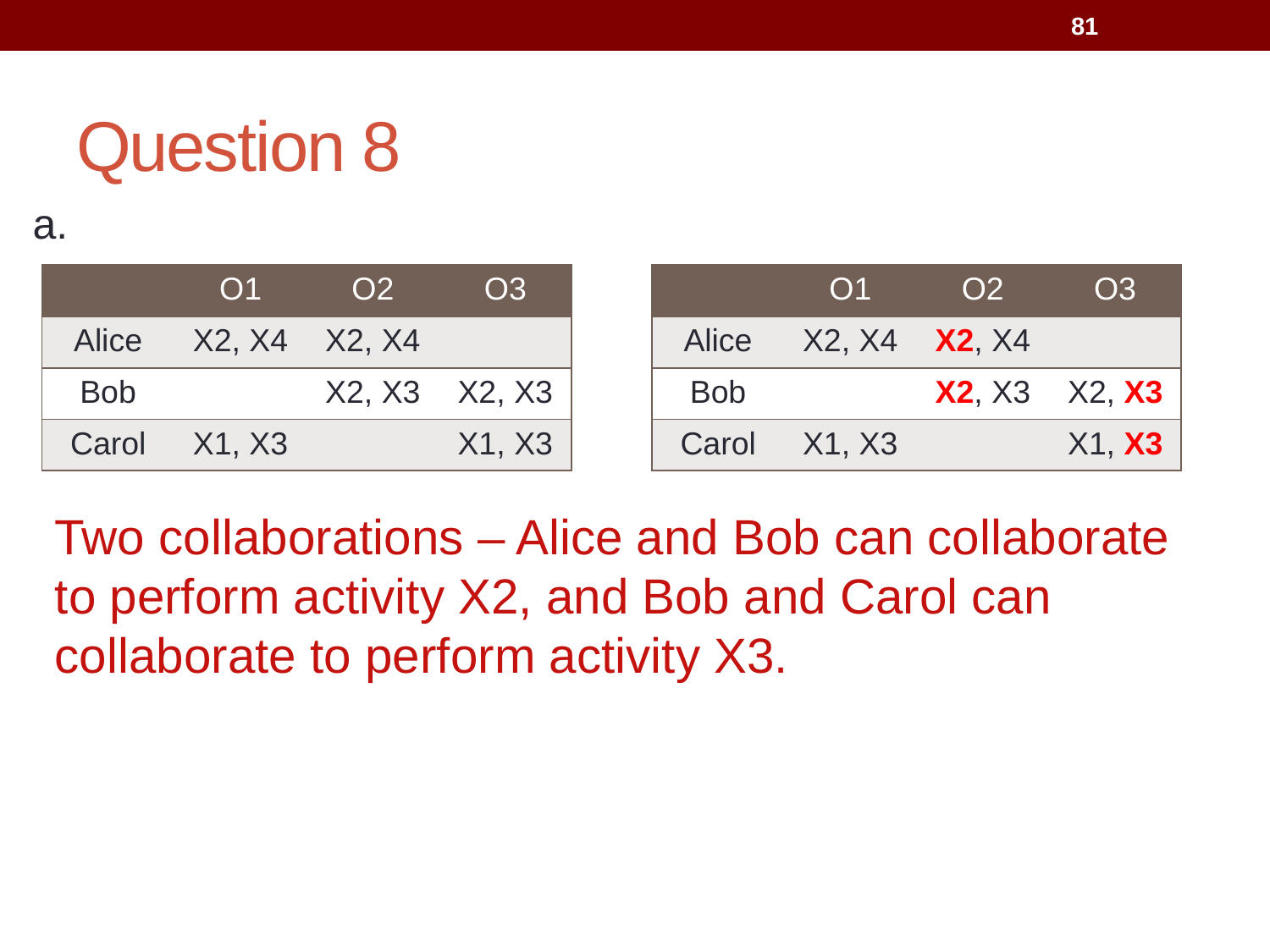

81
# Question 8
a.
|  | O1 | O2 | O3 |
| --- | --- | --- | --- |
| Alice | X2, X4 | X2, X4 |  |
| Bob |  | X2, X3 | X2, X3 |
| Carol | X1, X3 |  | X1, X3 |
|  | O1 | O2 | O3 |
| --- | --- | --- | --- |
| Alice | X2, X4 | X2, X4 |  |
| Bob |  | X2, X3 | X2, X3 |
| Carol | X1, X3 |  | X1, X3 |
Two collaborations – Alice and Bob can collaborate to perform activity X2, and Bob and Carol can collaborate to perform activity X3.